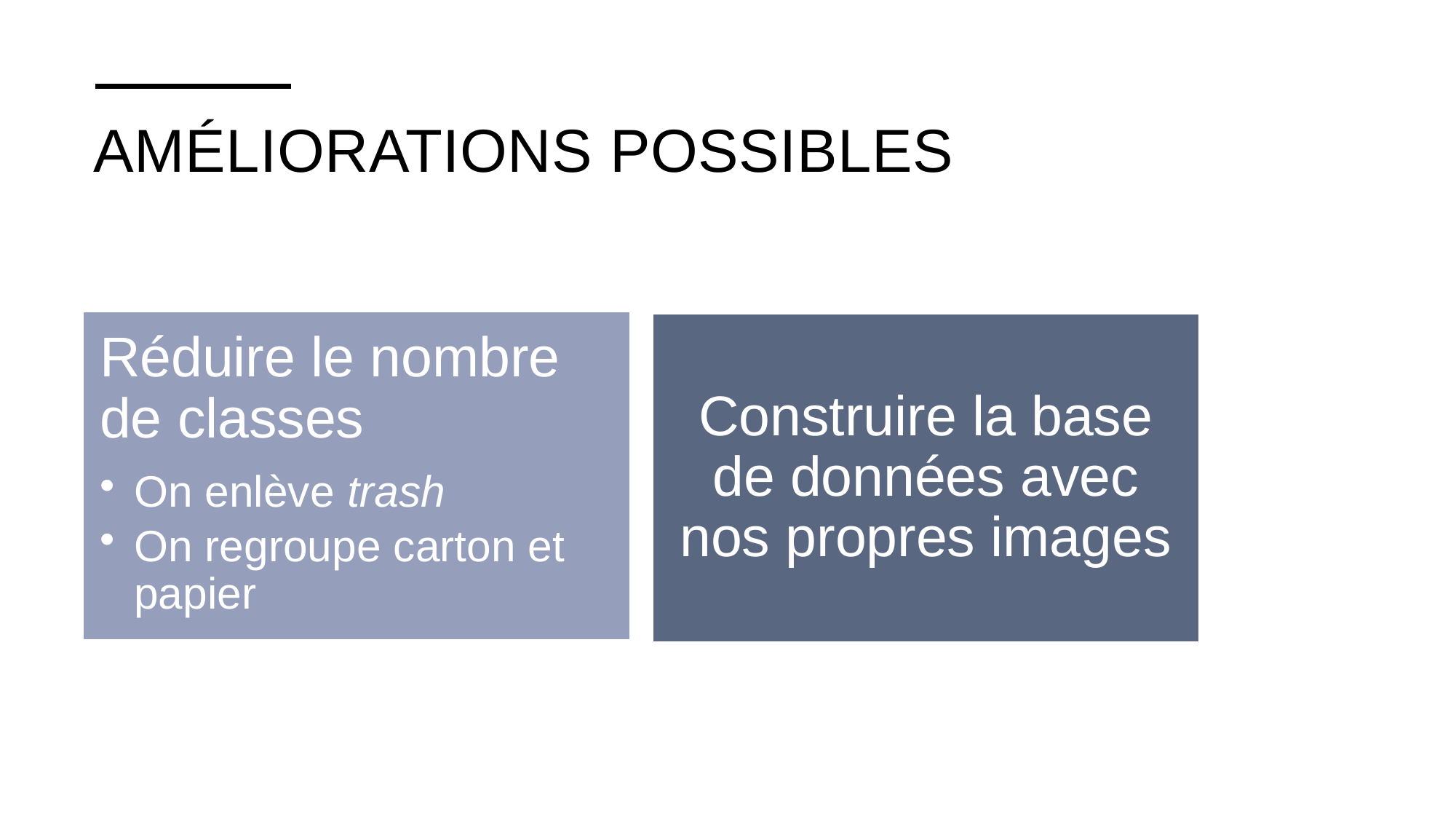

# Améliorations possibles
Réduire le nombre de classes
On enlève trash
On regroupe carton et papier
Construire la base de données avec nos propres images
11